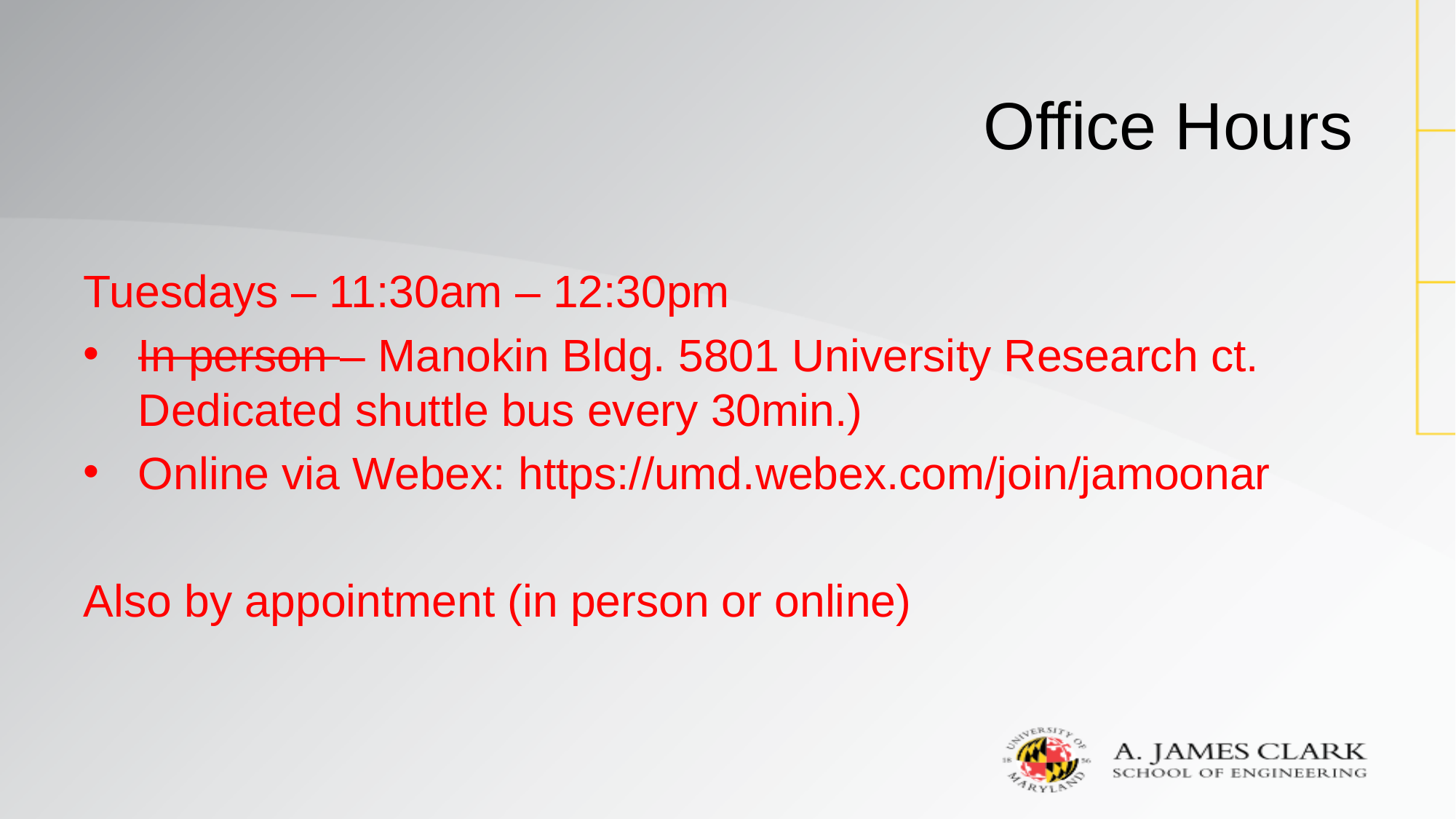

# Office Hours
Tuesdays – 11:30am – 12:30pm
In person – Manokin Bldg. 5801 University Research ct. Dedicated shuttle bus every 30min.)
Online via Webex: https://umd.webex.com/join/jamoonar

Also by appointment (in person or online)